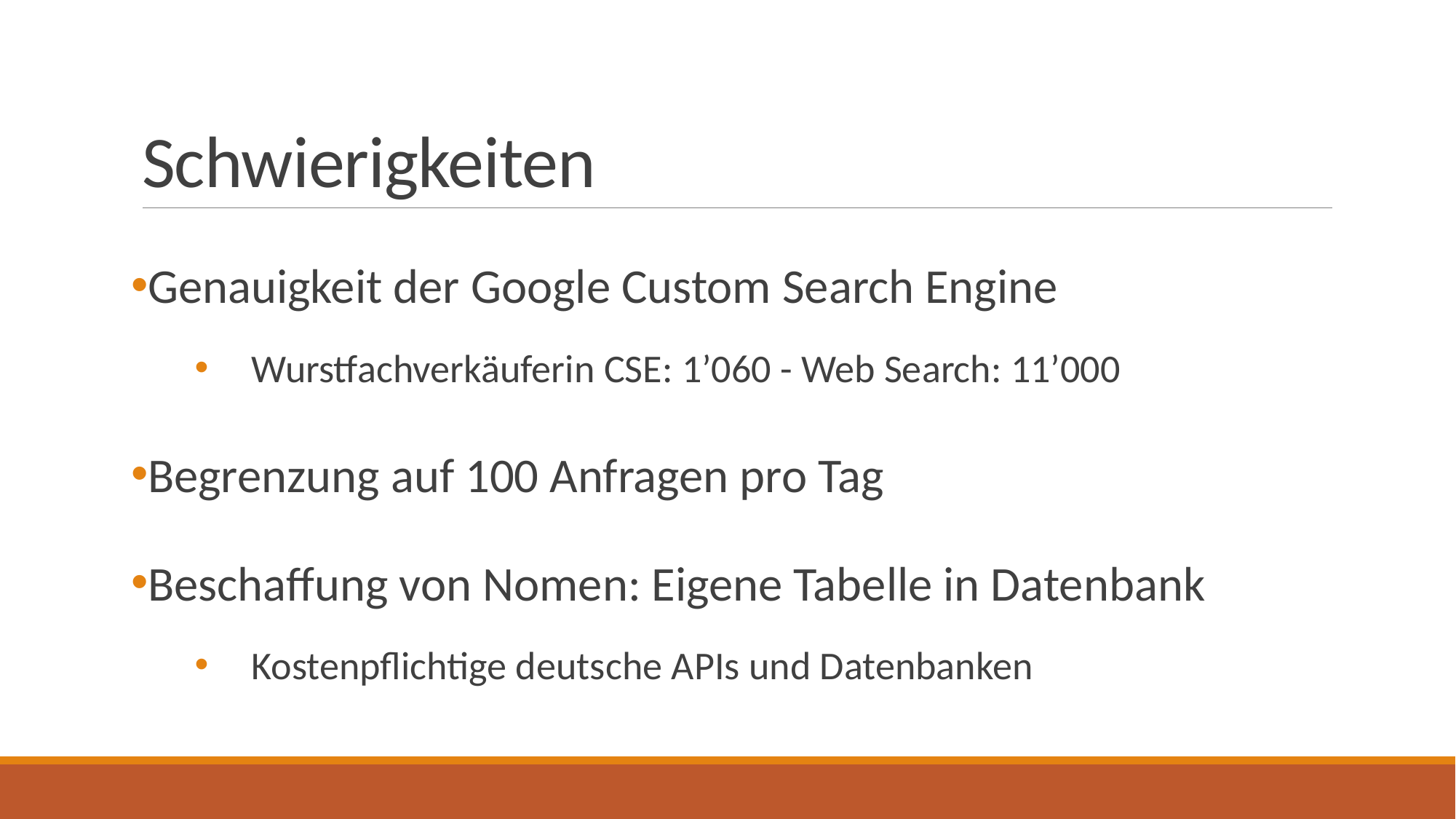

# Schwierigkeiten
Genauigkeit der Google Custom Search Engine
Wurstfachverkäuferin CSE: 1’060 - Web Search: 11’000
Begrenzung auf 100 Anfragen pro Tag
Beschaffung von Nomen: Eigene Tabelle in Datenbank
Kostenpflichtige deutsche APIs und Datenbanken